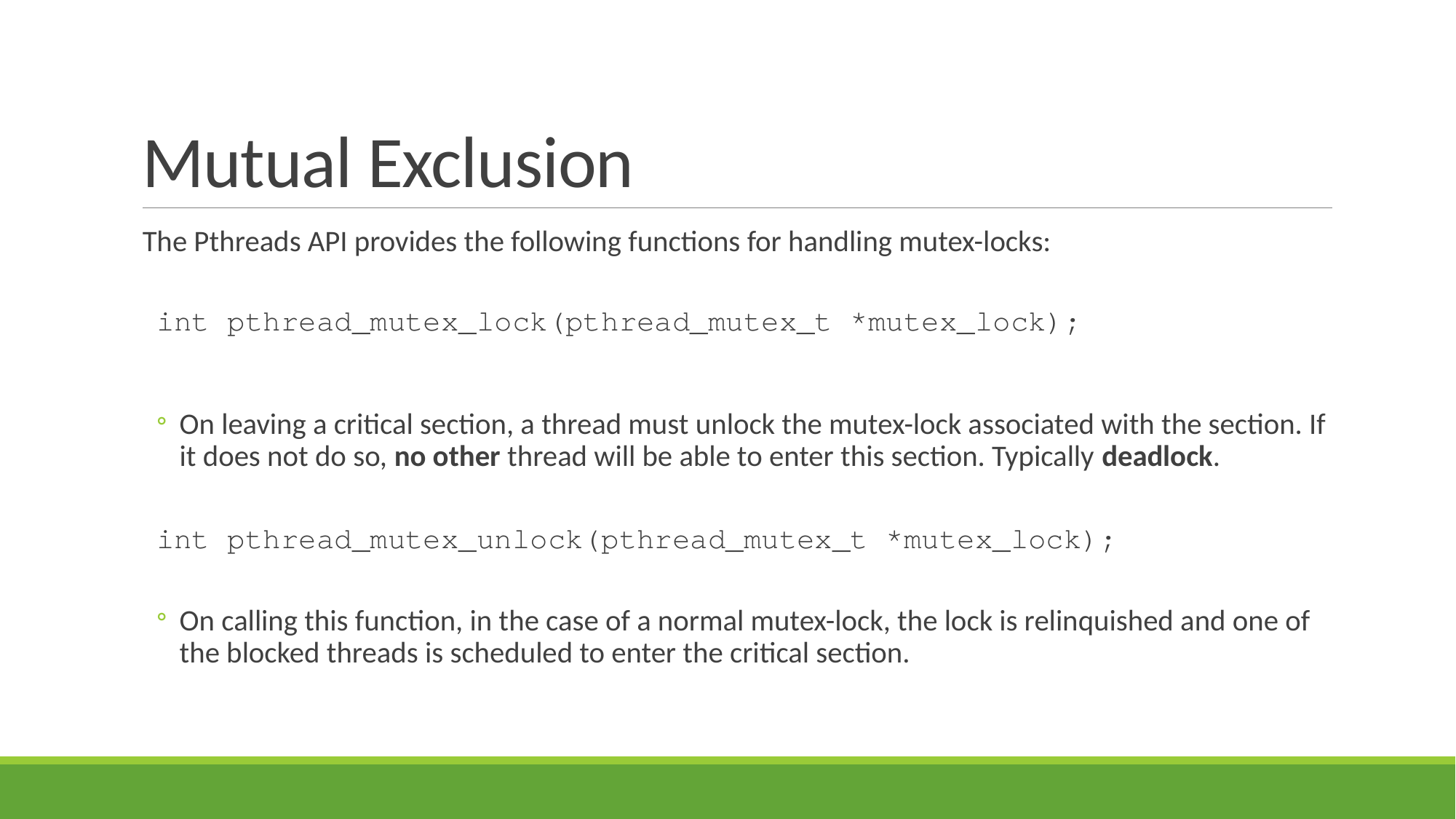

# Mutual Exclusion
The Pthreads API provides the following functions for handling mutex-locks:

int pthread_mutex_lock(pthread_mutex_t *mutex_lock);

On leaving a critical section, a thread must unlock the mutex-lock associated with the section. If
it does not do so, no other thread will be able to enter this section. Typically deadlock.

int pthread_mutex_unlock(pthread_mutex_t *mutex_lock);

On calling this function, in the case of a normal mutex-lock, the lock is relinquished and one of the blocked threads is scheduled to enter the critical section.